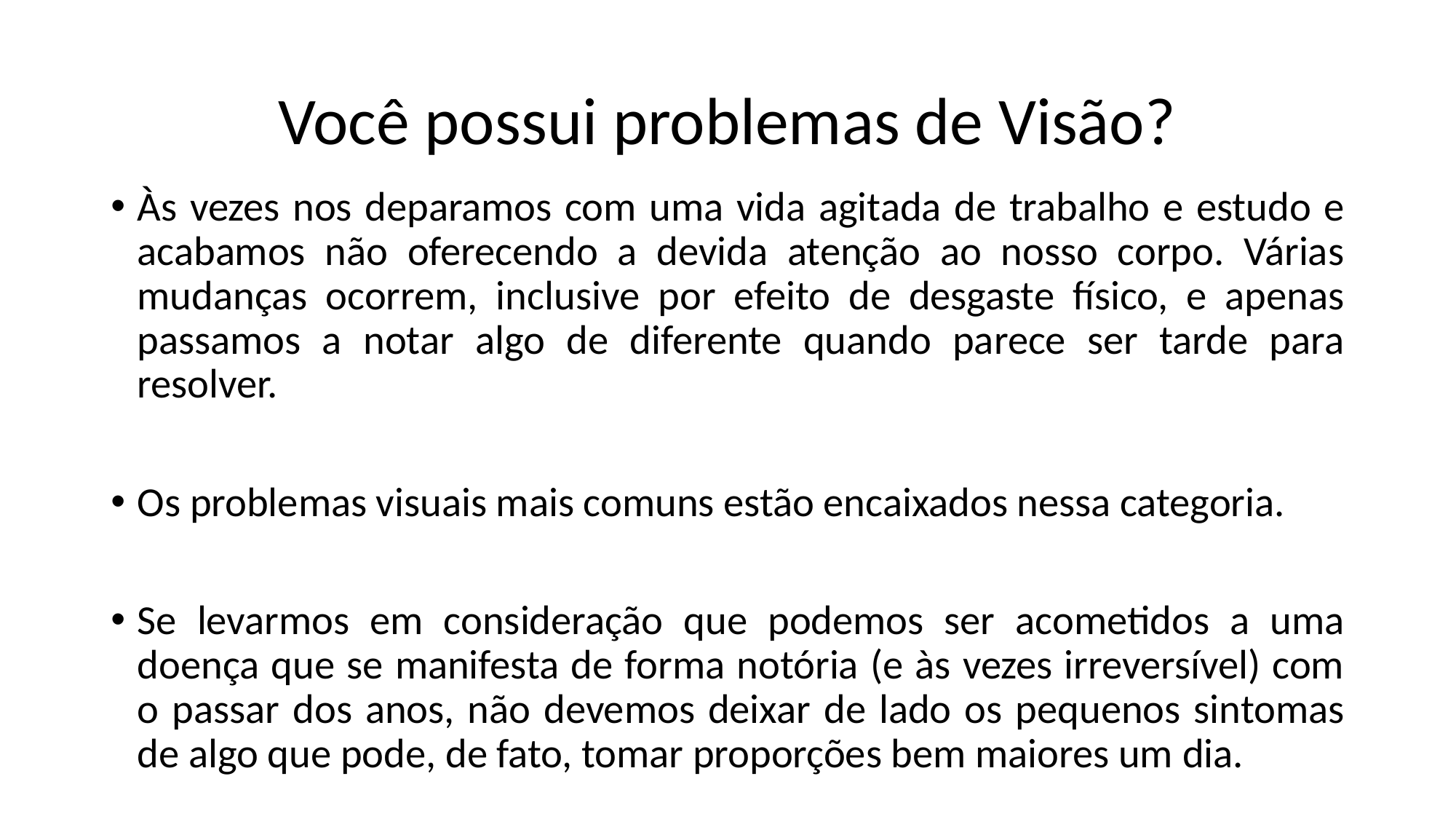

# Você possui problemas de Visão?
Às vezes nos deparamos com uma vida agitada de trabalho e estudo e acabamos não oferecendo a devida atenção ao nosso corpo. Várias mudanças ocorrem, inclusive por efeito de desgaste físico, e apenas passamos a notar algo de diferente quando parece ser tarde para resolver.

Os problemas visuais mais comuns estão encaixados nessa categoria.

Se levarmos em consideração que podemos ser acometidos a uma doença que se manifesta de forma notória (e às vezes irreversível) com o passar dos anos, não devemos deixar de lado os pequenos sintomas de algo que pode, de fato, tomar proporções bem maiores um dia.